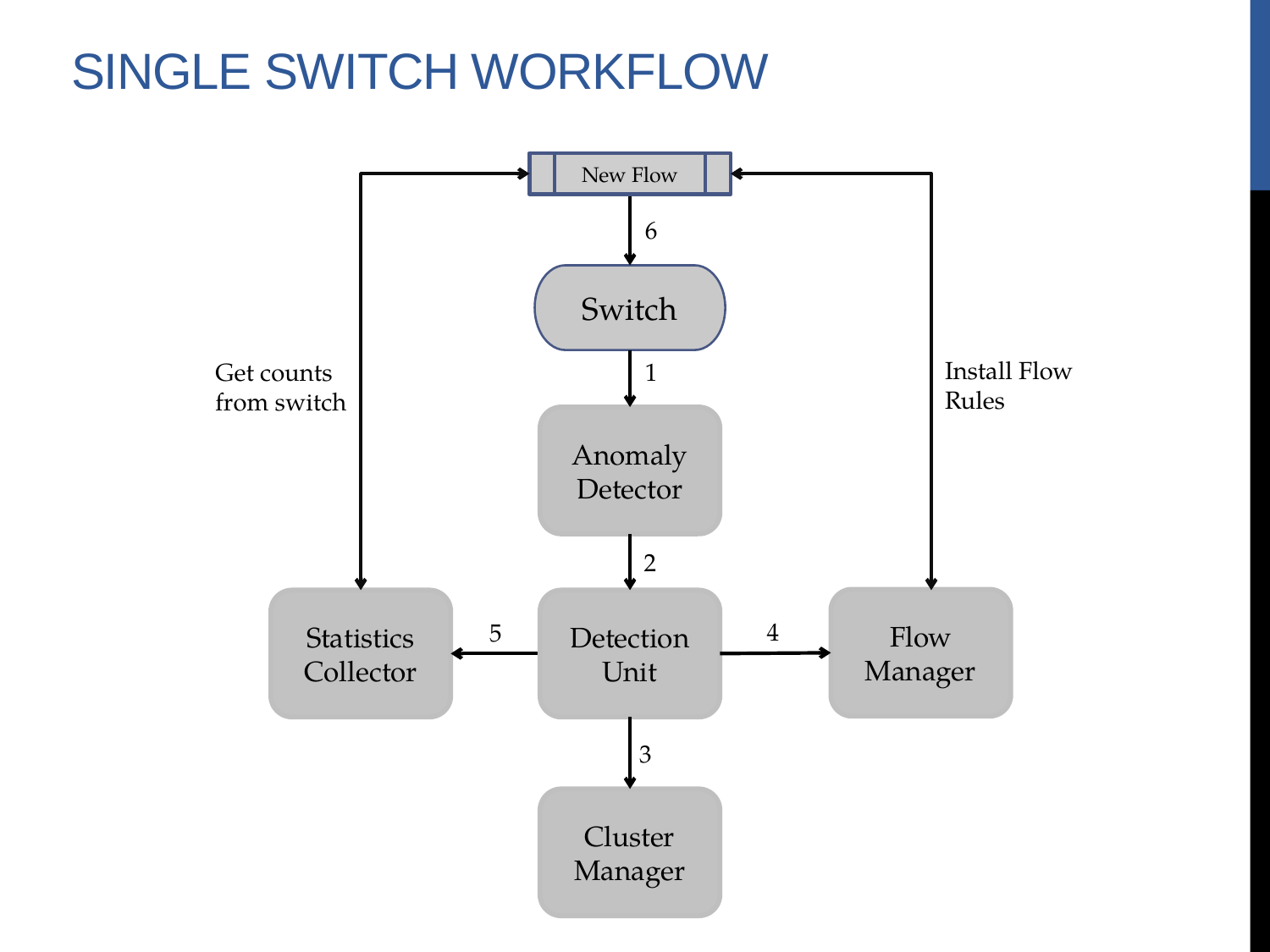

# Single Switch workflow
New Flow
6
Switch
Install Flow Rules
Get counts from switch
1
Anomaly Detector
2
Detection Unit
Flow Manager
4
Statistics Collector
5
3
Cluster Manager